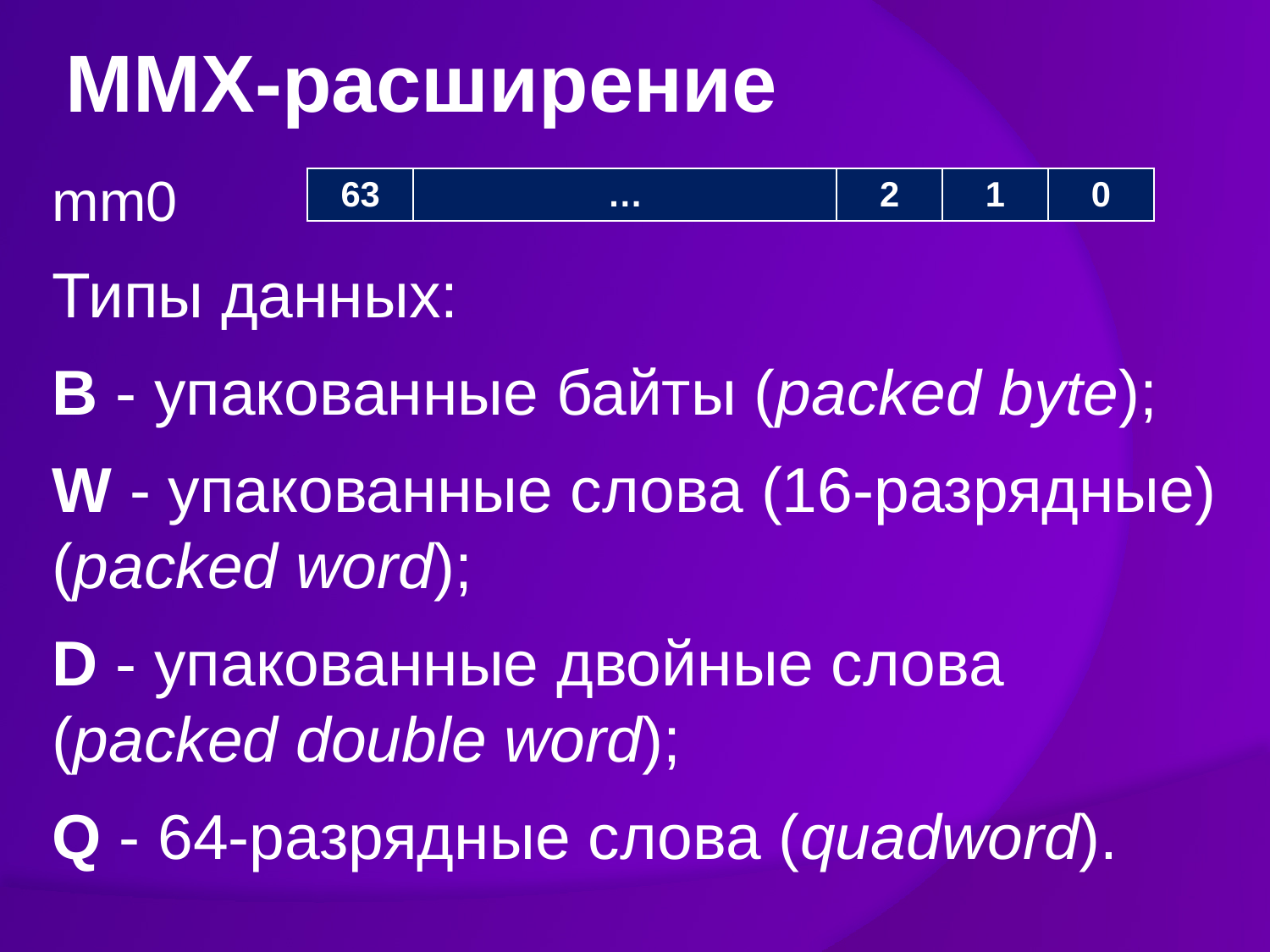

# MMX-расширение
mm0
| 63 | … | 2 | 1 | 0 |
| --- | --- | --- | --- | --- |
Типы данных:
B - упакованные байты (packed byte);
W - упакованные слова (16-разрядные) (packed word);
D - упакованные двойные слова (packed double word);
Q - 64-разрядные слова (quadword).